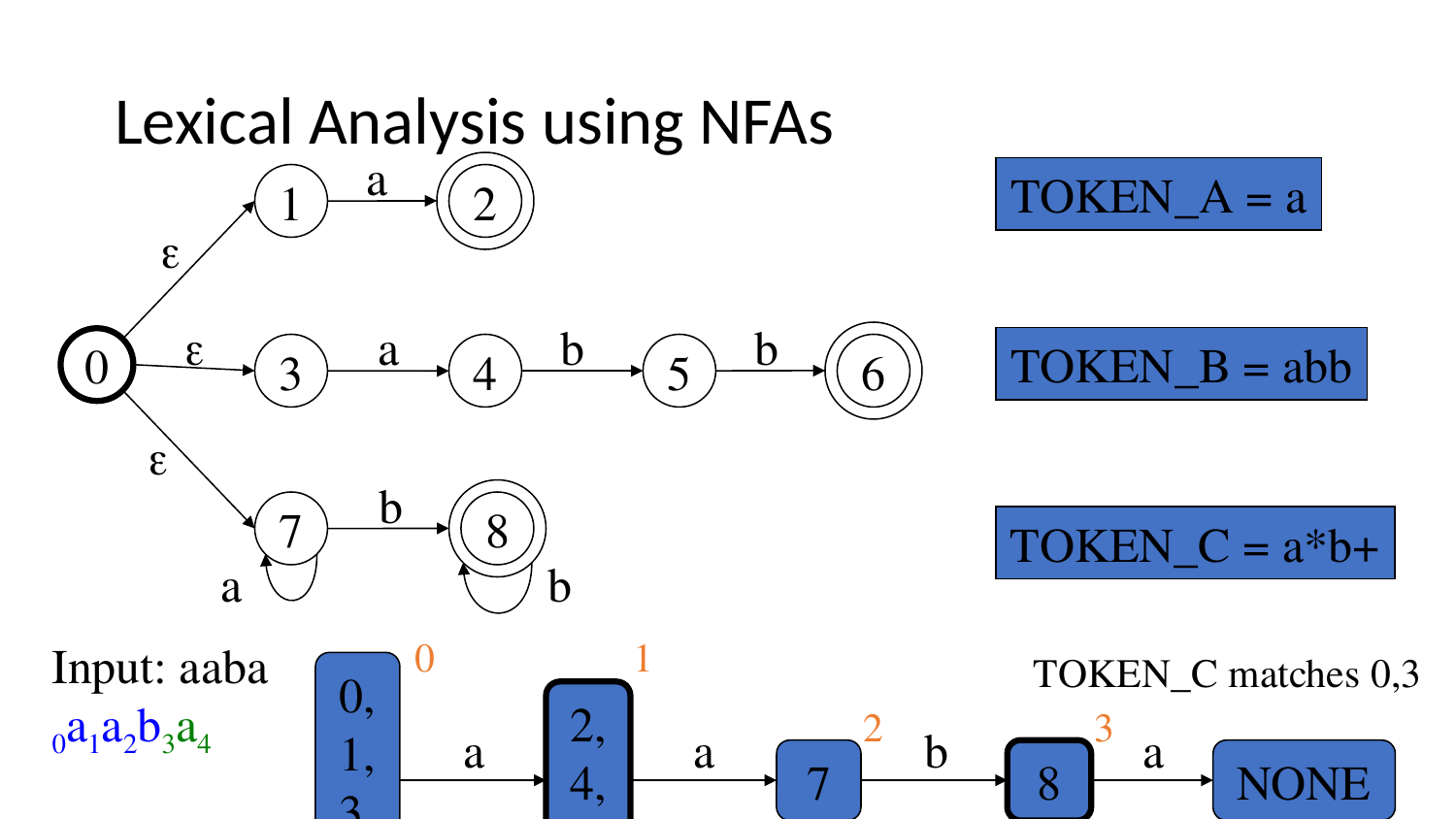

# Lexical Analysis using NFAs
a

2
1
TOKEN_A = a
ε
ε
0
ε
a
b
b

6
3
4
5
TOKEN_B = abb
b

8
7
a
b
TOKEN_C = a*b+
0
1
Input: aaba
0a1a2b3a4
TOKEN_C matches 0,3
0,1,3,7
2,4,7
2
3
a
a
b
a
8
7
NONE
4
TOKEN_A matches 0,1